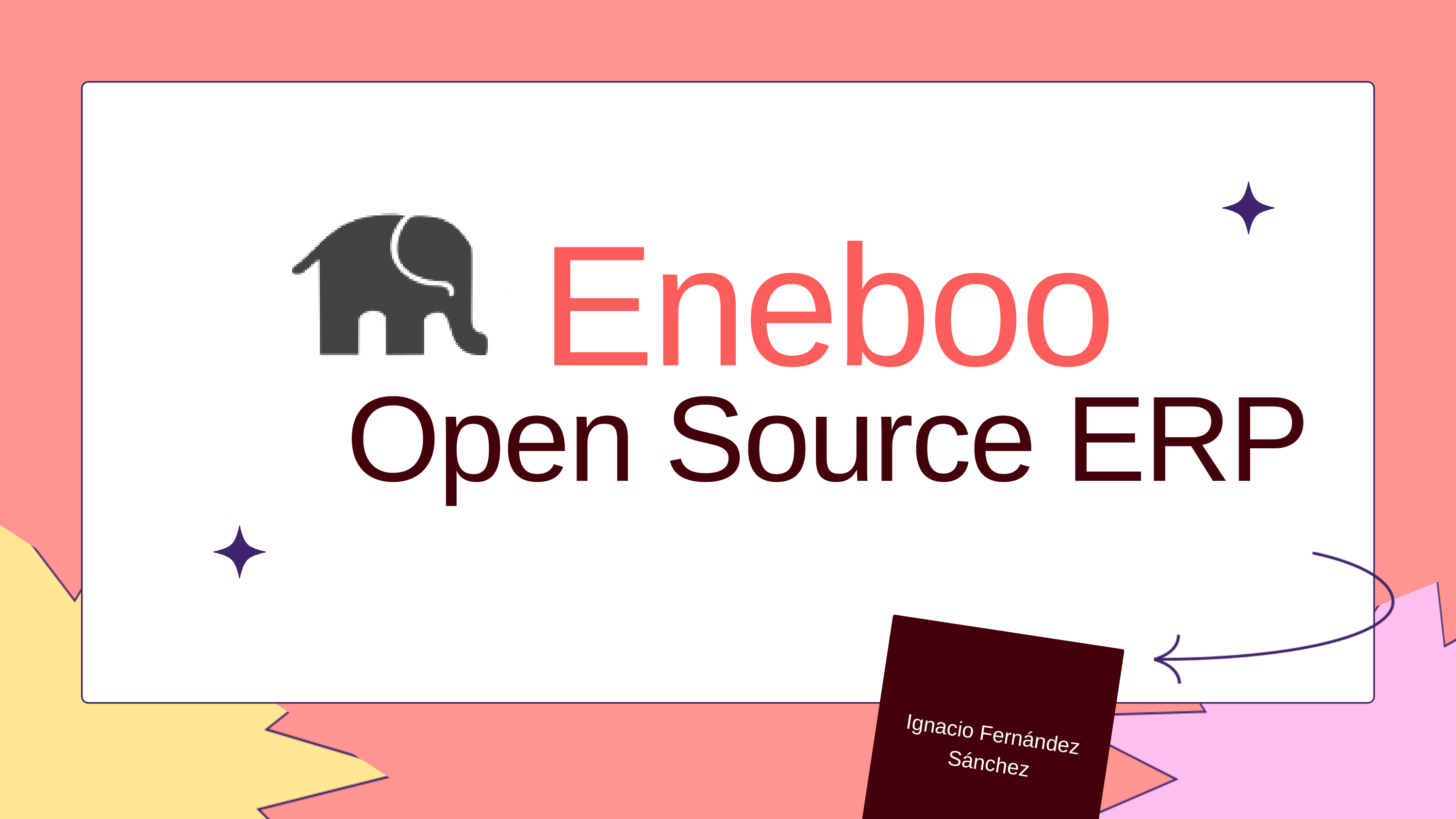

Eneboo
Open Source ERP

Ignacio Fernández Sánchez